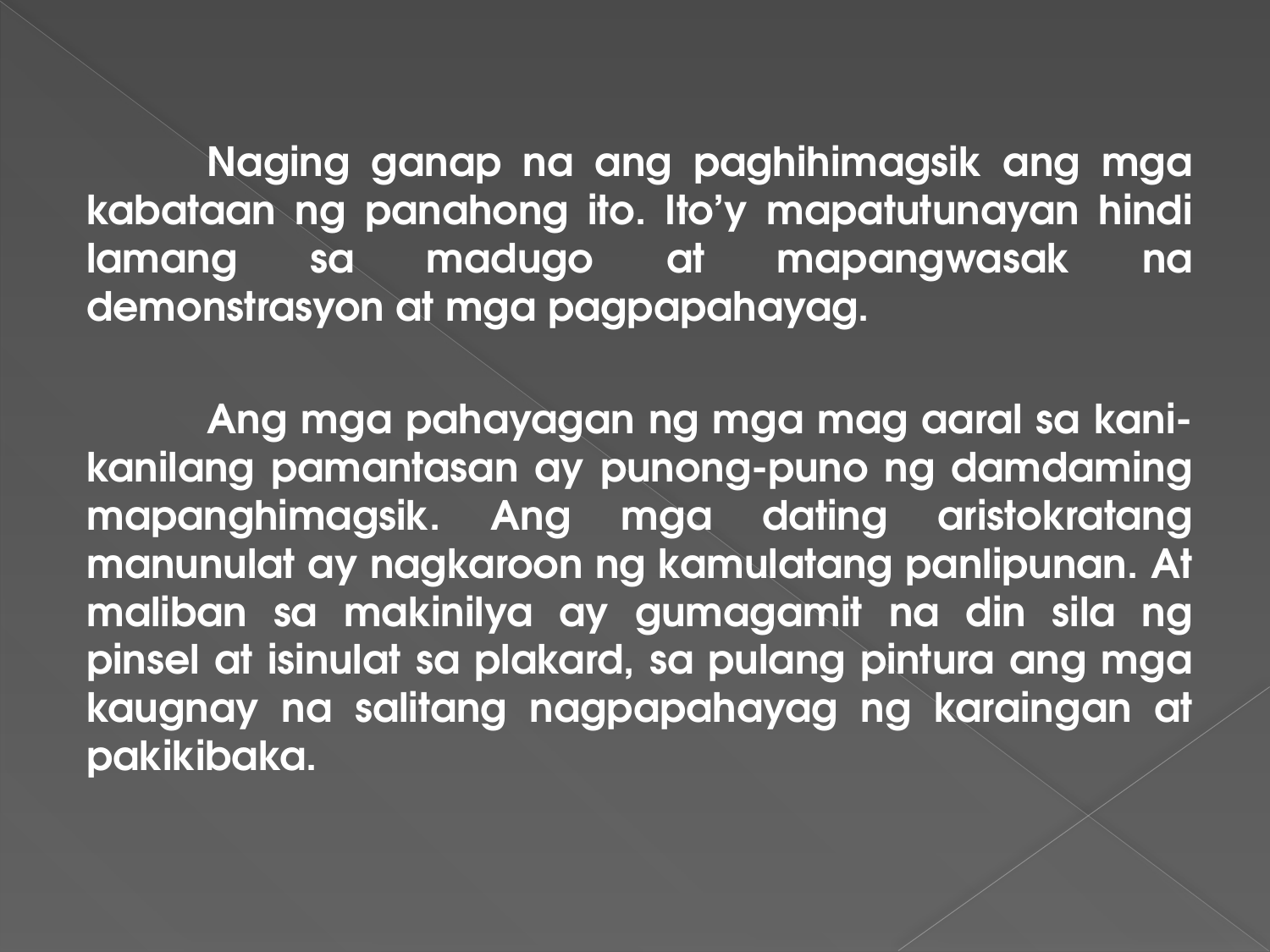

Naging ganap na ang paghihimagsik ang mga kabataan ng panahong ito. Ito’y mapatutunayan hindi lamang sa madugo at mapangwasak na demonstrasyon at mga pagpapahayag.

	Ang mga pahayagan ng mga mag aaral sa kani-kanilang pamantasan ay punong-puno ng damdaming mapanghimagsik. Ang mga dating aristokratang manunulat ay nagkaroon ng kamulatang panlipunan. At maliban sa makinilya ay gumagamit na din sila ng pinsel at isinulat sa plakard, sa pulang pintura ang mga kaugnay na salitang nagpapahayag ng karaingan at pakikibaka.